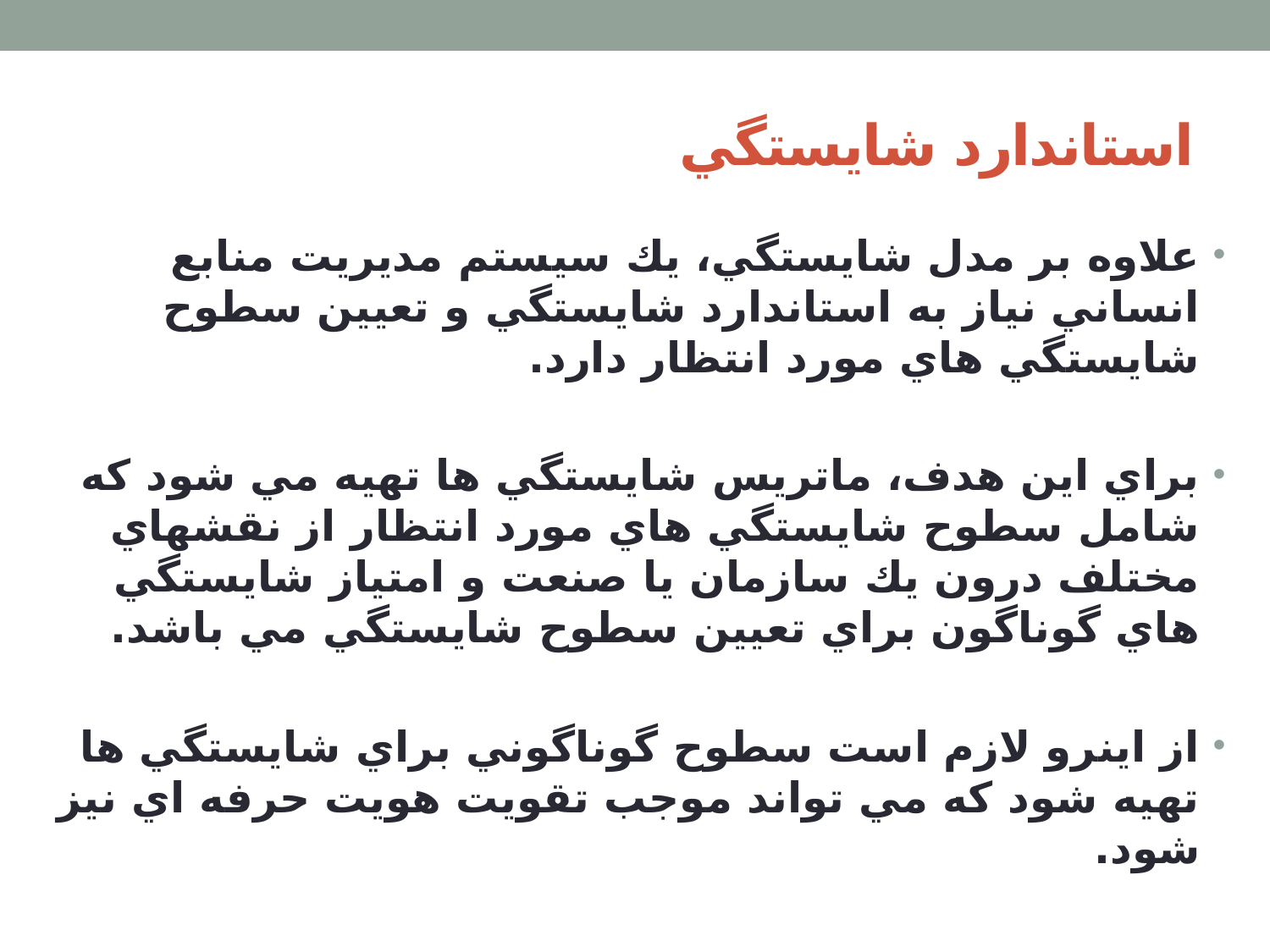

# استاندارد شايستگي
علاوه بر مدل شايستگي، يك سيستم مديريت منابع انساني نياز به استاندارد شايستگي و تعيين سطوح شايستگي هاي مورد انتظار دارد.

براي اين هدف، ماتريس شايستگي ها تهيه مي شود كه شامل سطوح شايستگي هاي مورد انتظار از نقشهاي مختلف درون يك سازمان يا صنعت و امتياز شايستگي هاي گوناگون براي تعيين سطوح شايستگي مي باشد.

از اينرو لازم است سطوح گوناگوني براي شايستگي ها تهيه شود كه مي تواند موجب تقويت هويت حرفه اي نيز شود.